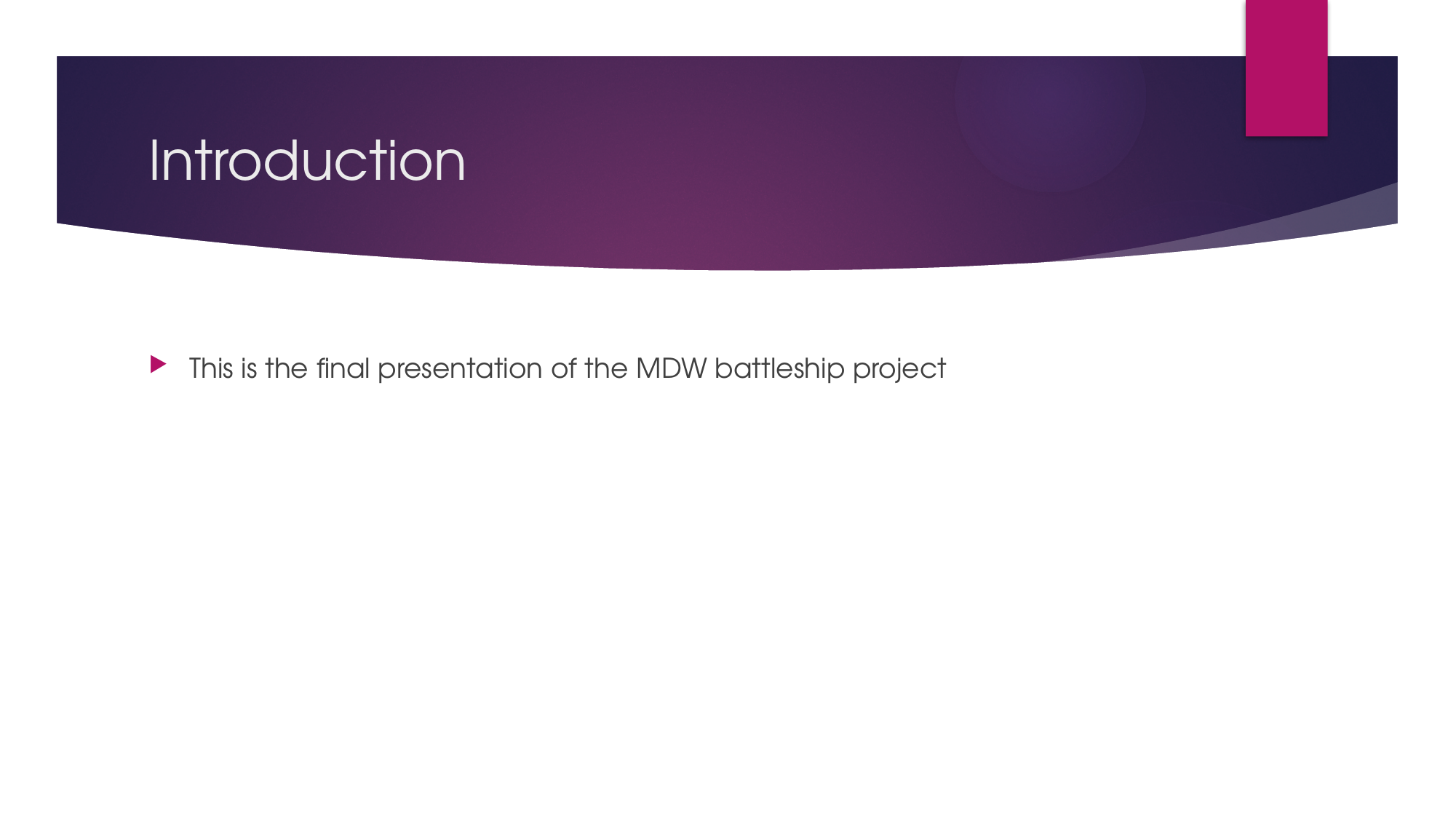

# Introduction
This is the final presentation of the MDW battleship project